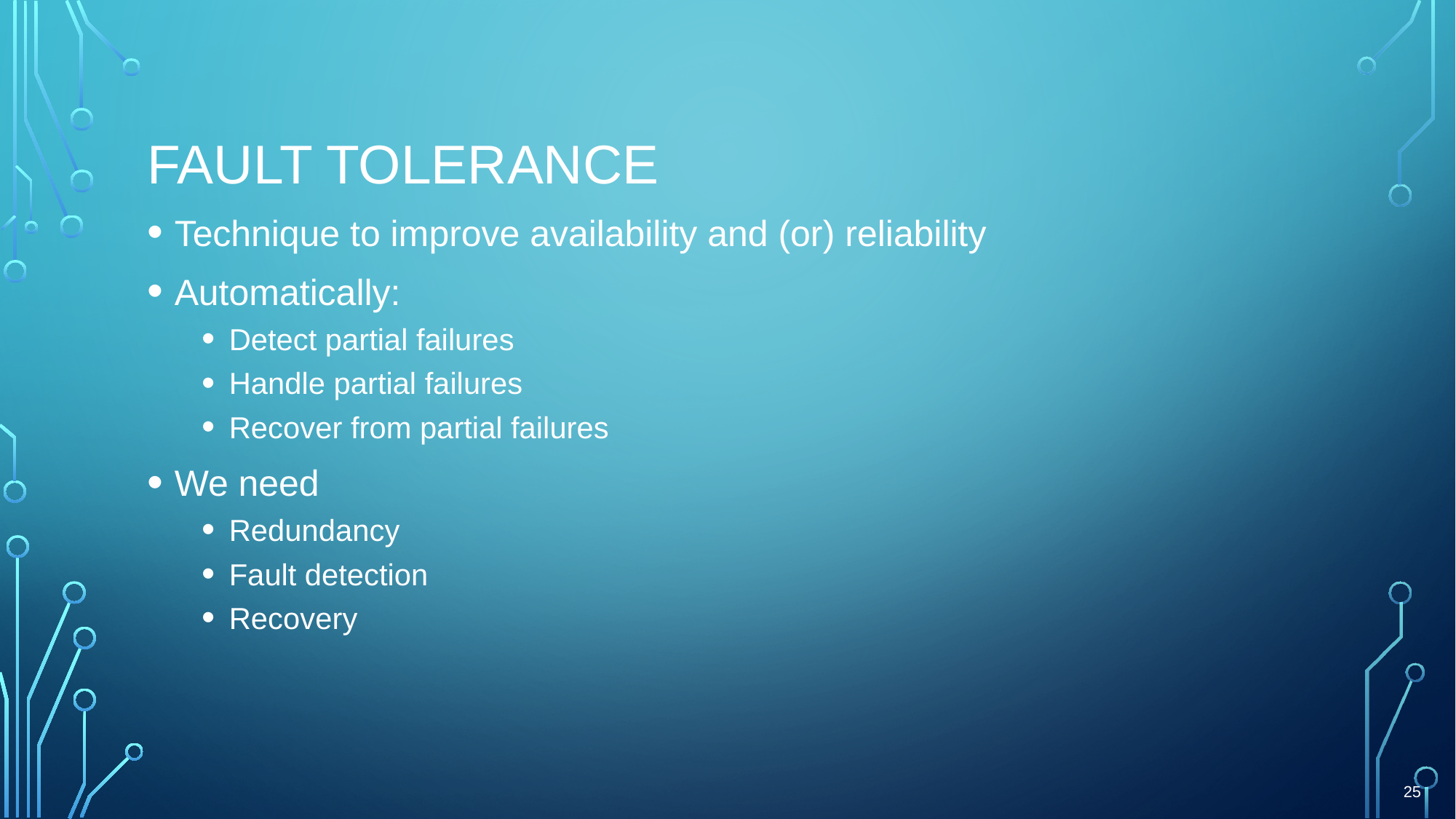

# Fault tolerance
Technique to improve availability and (or) reliability
Automatically:
Detect partial failures
Handle partial failures
Recover from partial failures
We need
Redundancy
Fault detection
Recovery
25